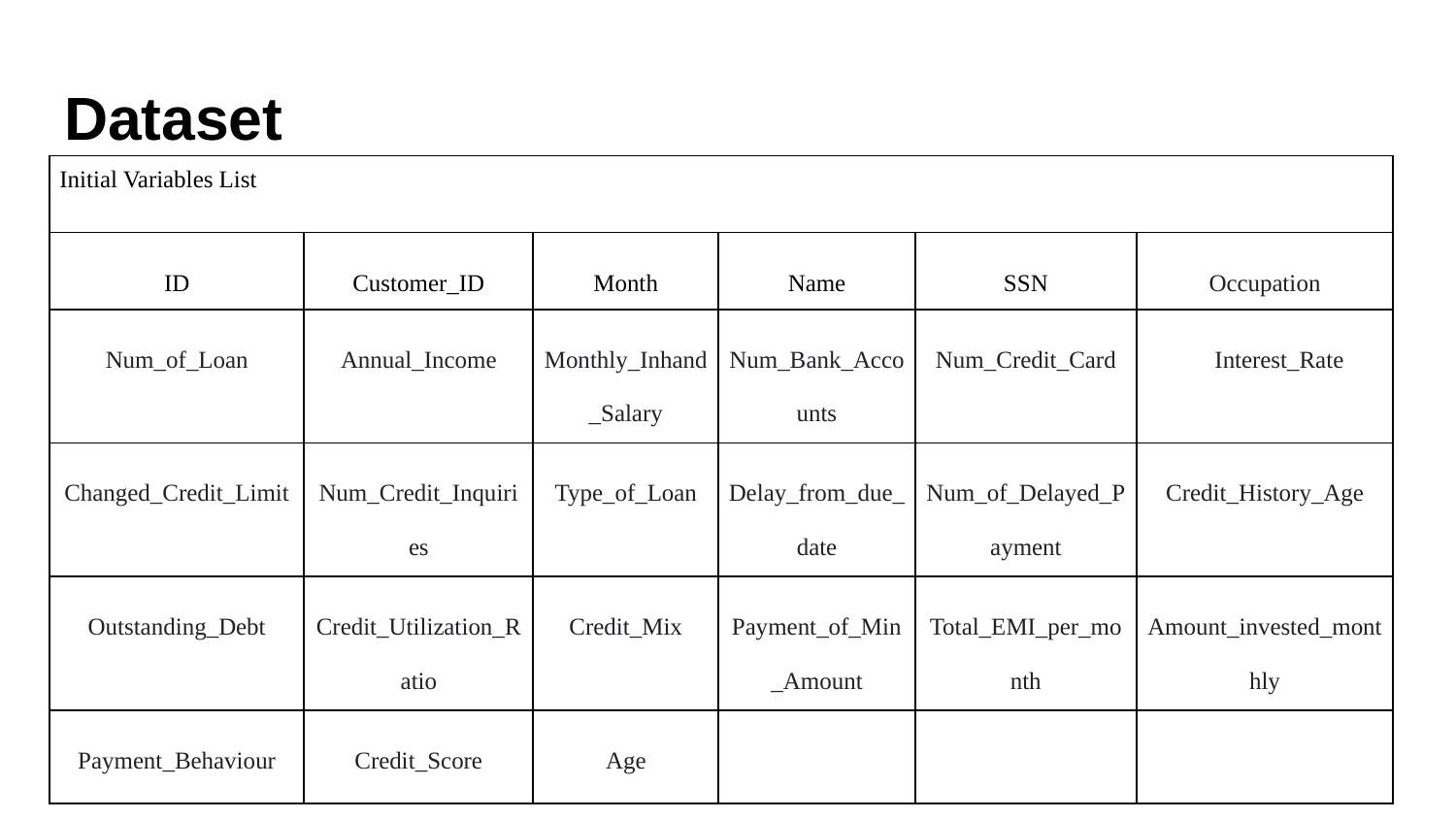

# Dataset

| Initial Variables List |  |  |  |  |  |
| --- | --- | --- | --- | --- | --- |
| ID | Customer\_ID | Month | Name | SSN | Occupation |
| Num\_of\_Loan | Annual\_Income | Monthly\_Inhand\_Salary | Num\_Bank\_Accounts | Num\_Credit\_Card | Interest\_Rate |
| Changed\_Credit\_Limit | Num\_Credit\_Inquiries | Type\_of\_Loan | Delay\_from\_due\_date | Num\_of\_Delayed\_Payment | Credit\_History\_Age |
| Outstanding\_Debt | Credit\_Utilization\_Ratio | Credit\_Mix | Payment\_of\_Min\_Amount | Total\_EMI\_per\_month | Amount\_invested\_monthly |
| Payment\_Behaviour | Credit\_Score | Age |  |  |  |